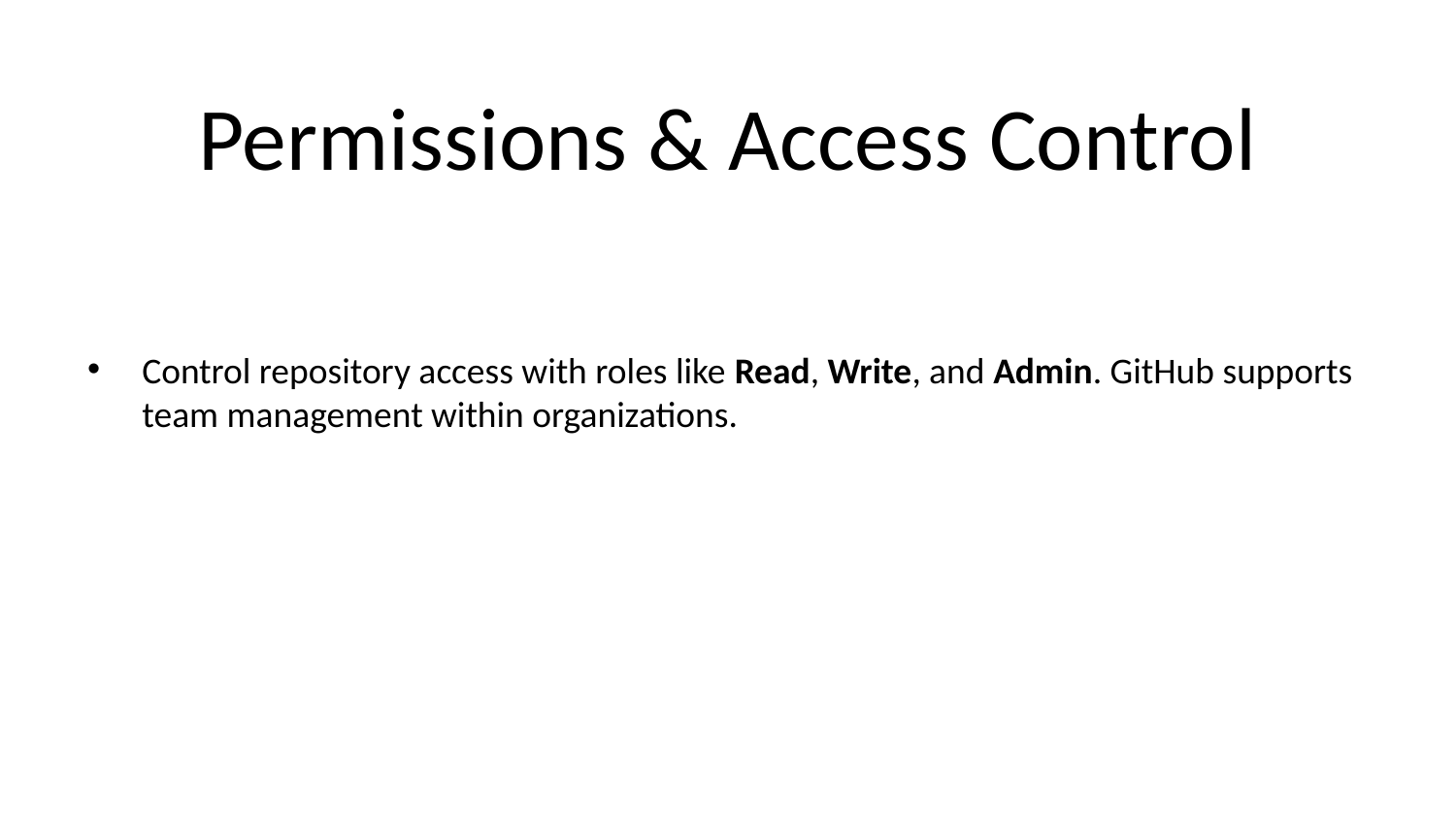

# Permissions & Access Control

Control repository access with roles like Read, Write, and Admin. GitHub supports team management within organizations.